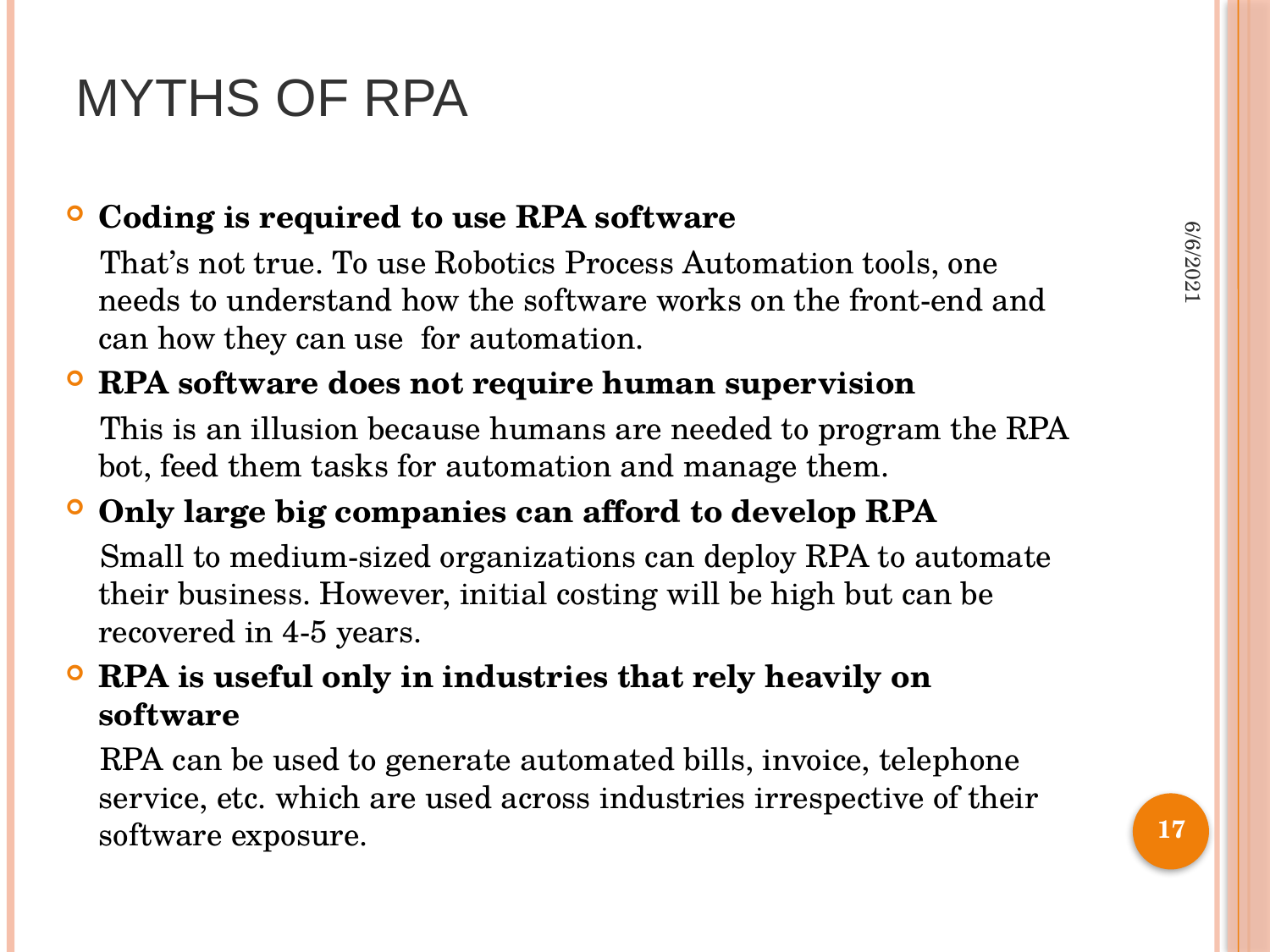

# Myths Of RPA
6/6/2021
Coding is required to use RPA software
    That’s not true. To use Robotics Process Automation tools, one needs to understand how the software works on the front-end and can how they can use  for automation.
RPA software does not require human supervision
    This is an illusion because humans are needed to program the RPA bot, feed them tasks for automation and manage them.
Only large big companies can afford to develop RPA
    Small to medium-sized organizations can deploy RPA to automate their business. However, initial costing will be high but can be recovered in 4-5 years.
RPA is useful only in industries that rely heavily on software
    RPA can be used to generate automated bills, invoice, telephone service, etc. which are used across industries irrespective of their software exposure.

17